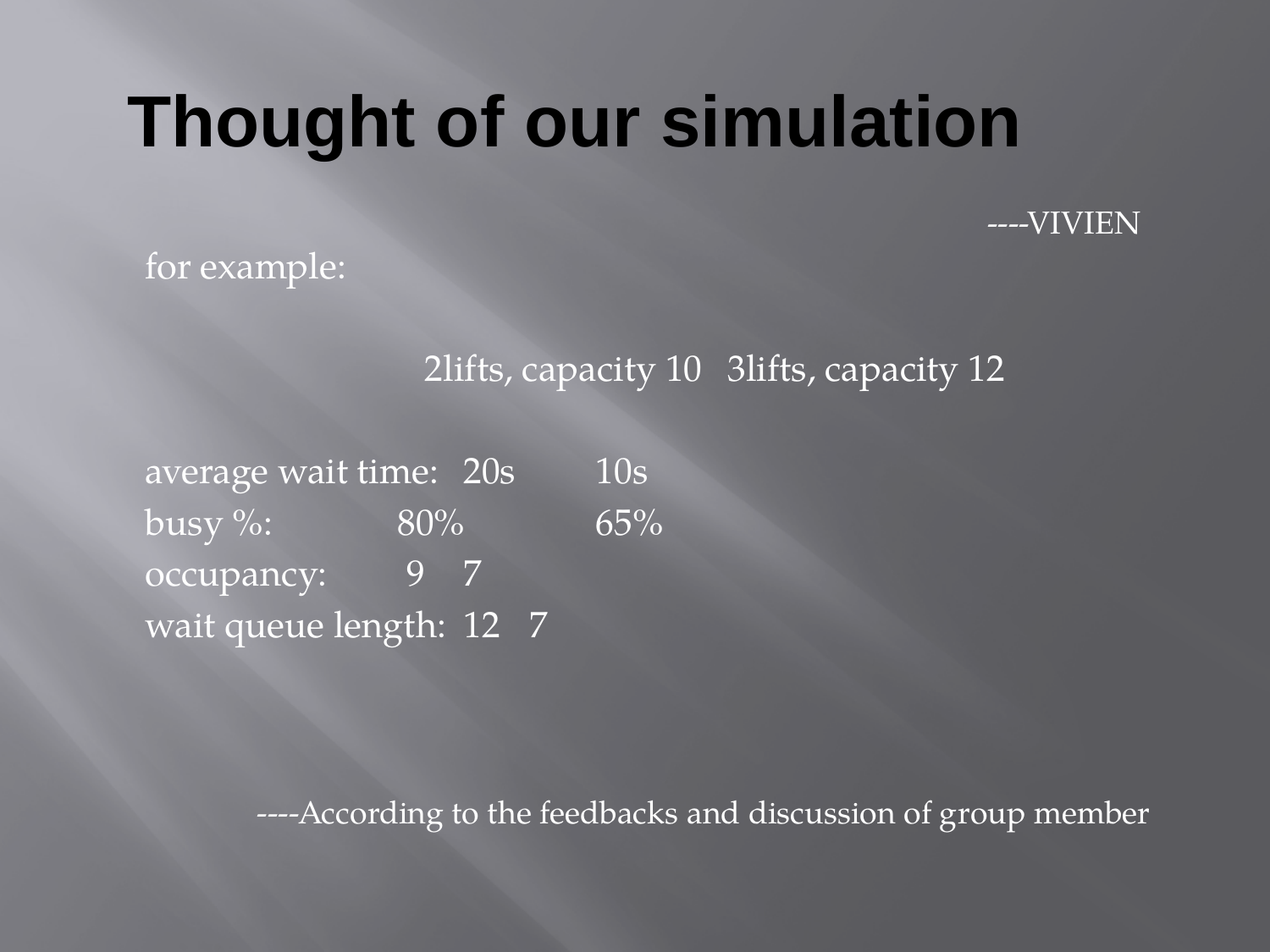

# Thought of our simulation
----VIVIEN
for example:

                         	   2lifts, capacity 10 	3lifts, capacity 12

average wait time: 		20s	 		10s
busy %: 			80%	 		65%
occupancy:			 9 			7
wait queue length: 		12 			7

----According to the feedbacks and discussion of group member